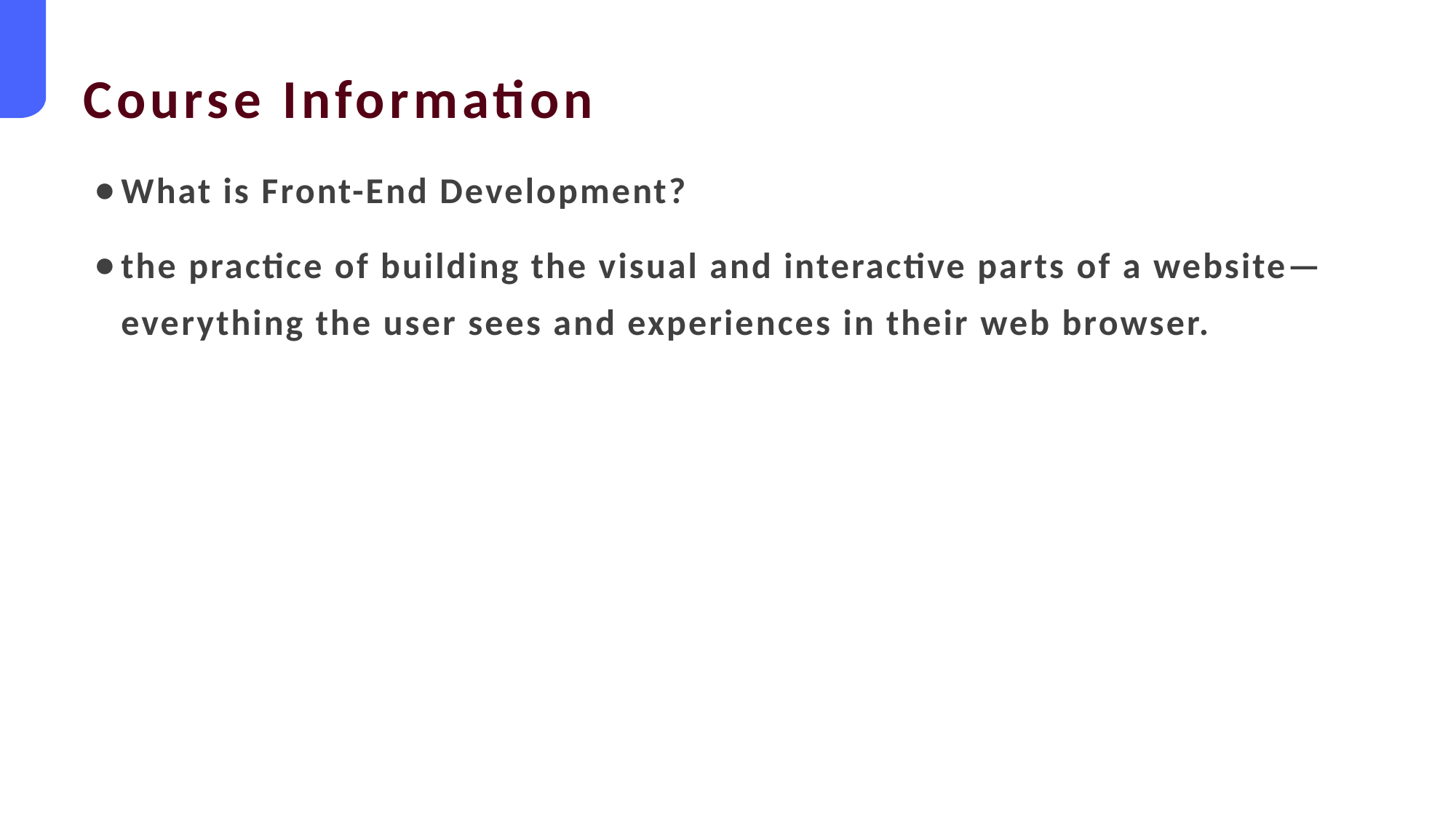

Course Information
What is Front-End Development?
the practice of building the visual and interactive parts of a website—everything the user sees and experiences in their web browser.